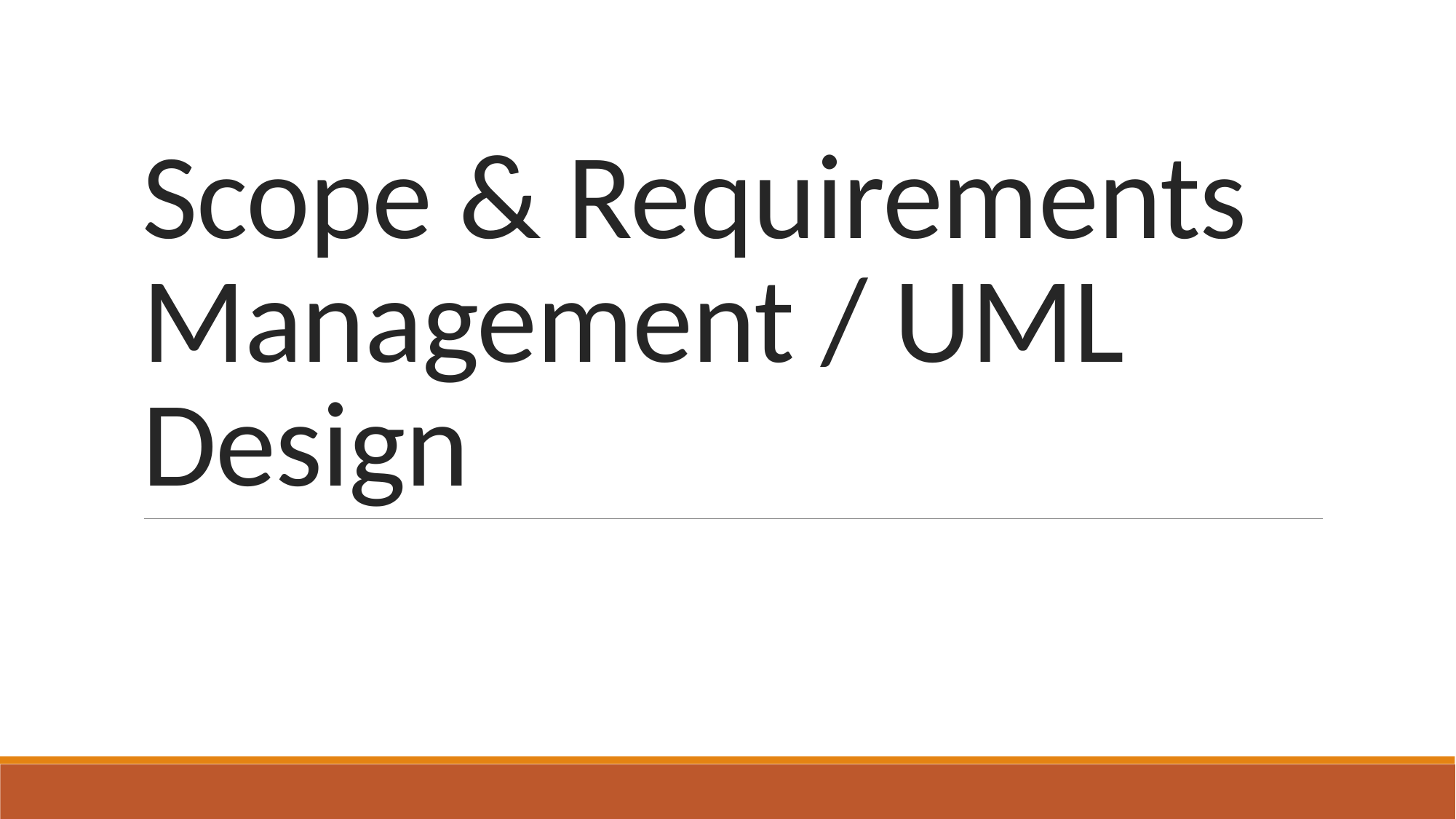

# Scope & Requirements Management / UML Design